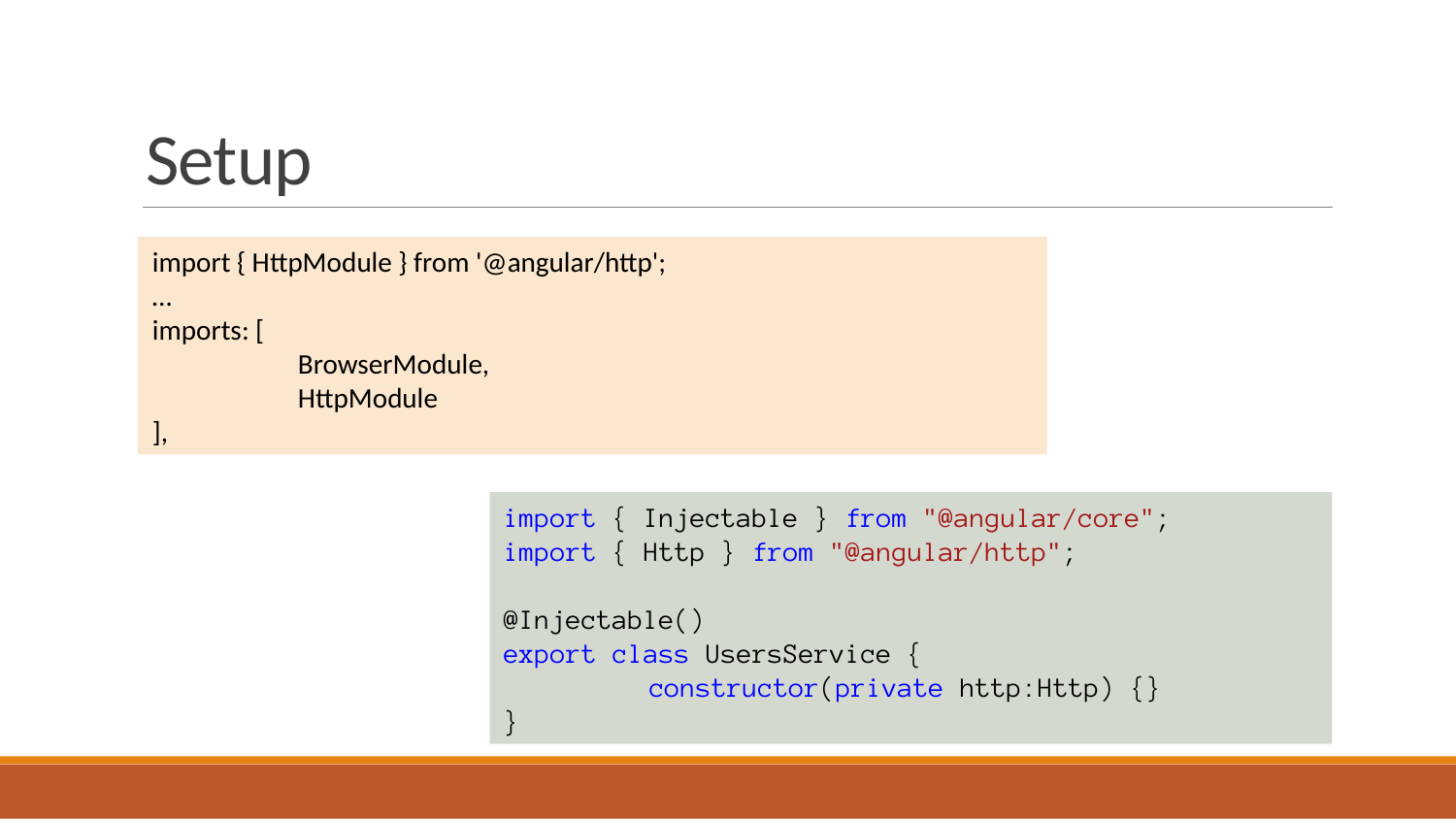

# Setup
import { HttpModule } from '@angular/http';
…
imports: [
	BrowserModule,
	HttpModule
],
import { Injectable } from "@angular/core";
import { Http } from "@angular/http";
@Injectable()
export class UsersService {
	constructor(private http:Http) {}
}